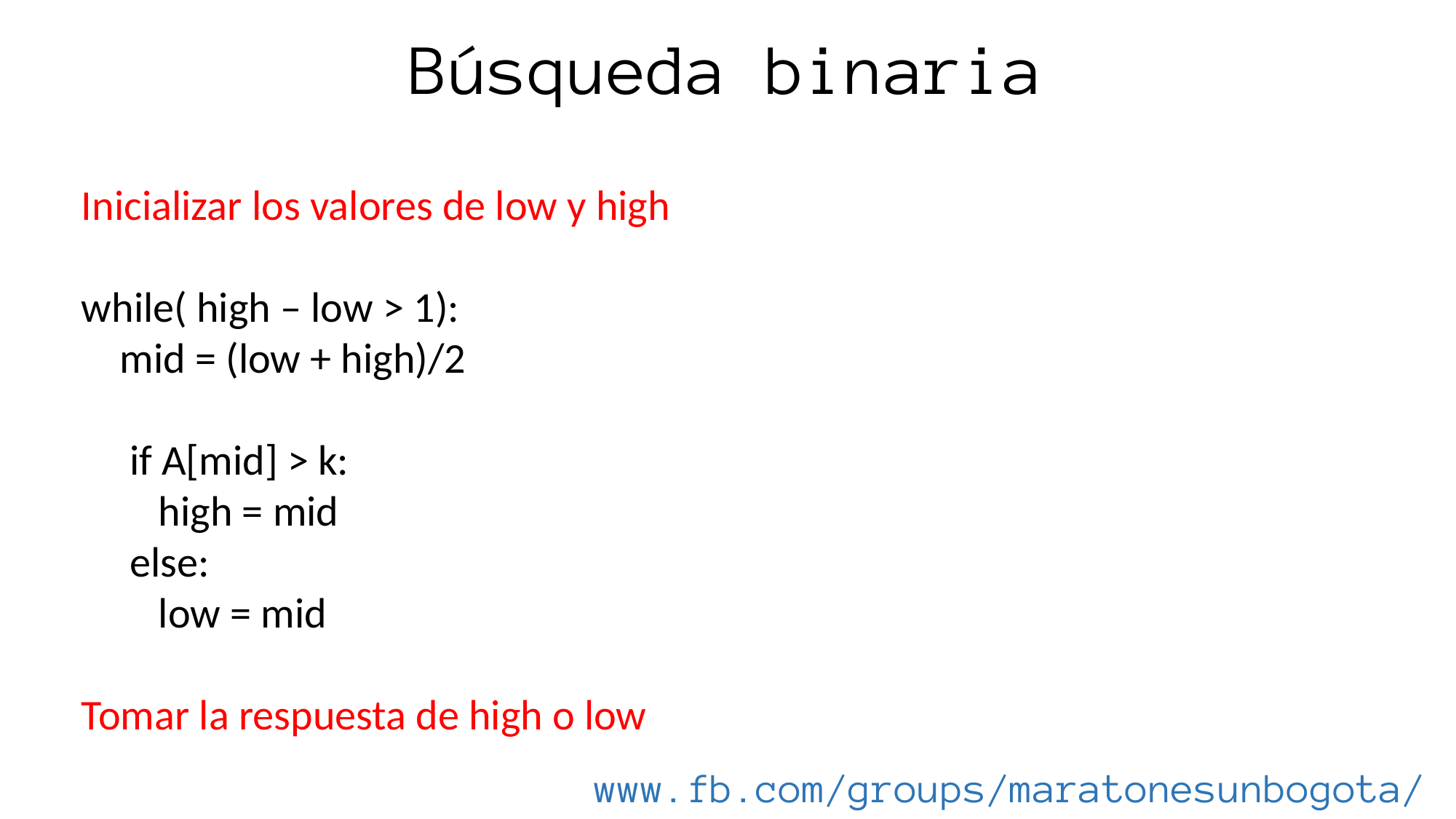

# Búsqueda binaria
Inicializar los valores de low y high

while( high – low > 1):
    mid = (low + high)/2

     if A[mid] > k:
        high = mid
     else:
        low = mid

Tomar la respuesta de high o low
www.fb.com/groups/maratonesunbogota/